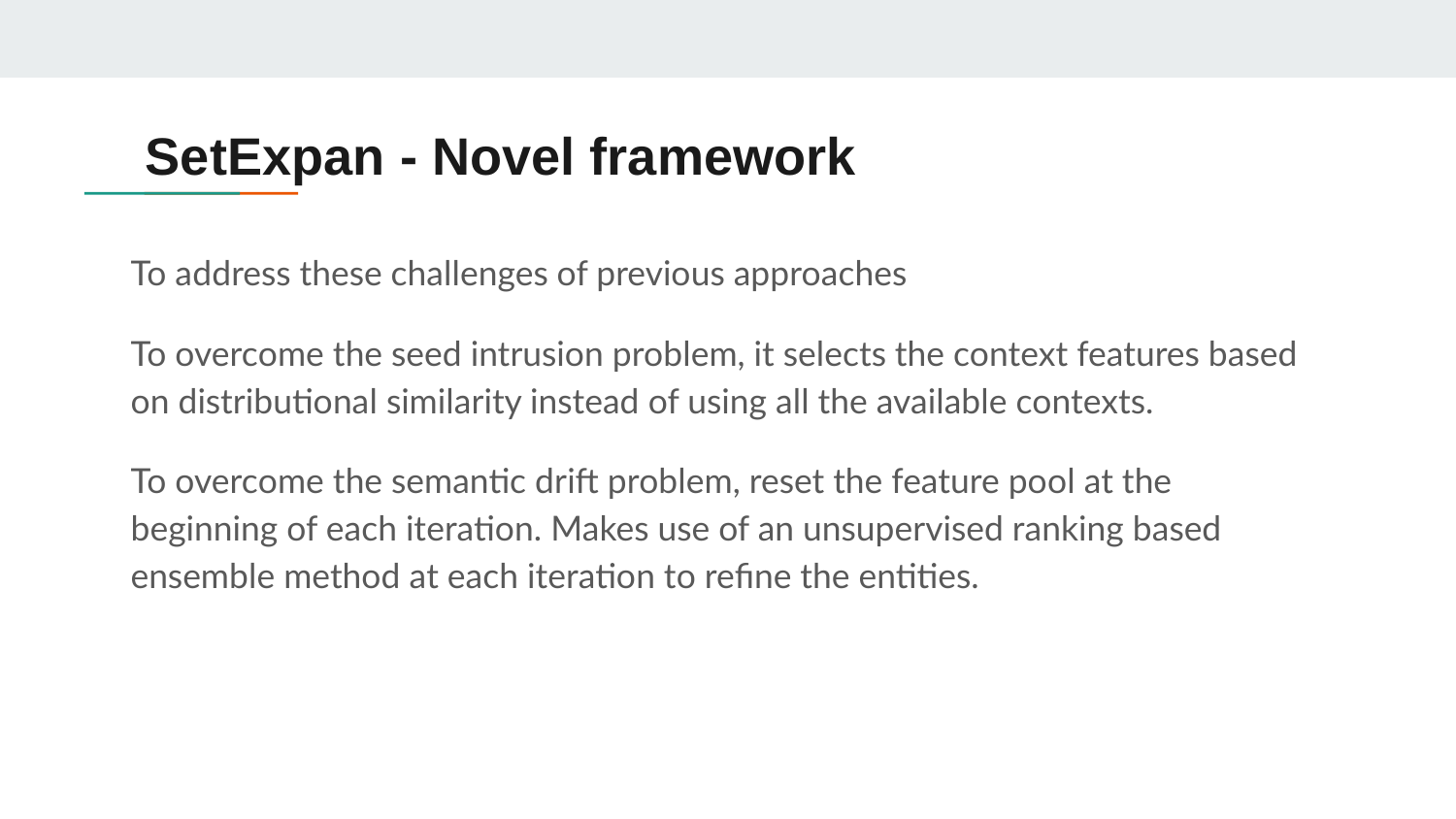

# SetExpan - Novel framework
To address these challenges of previous approaches
To overcome the seed intrusion problem, it selects the context features based on distributional similarity instead of using all the available contexts.
To overcome the semantic drift problem, reset the feature pool at the beginning of each iteration. Makes use of an unsupervised ranking based ensemble method at each iteration to refine the entities.